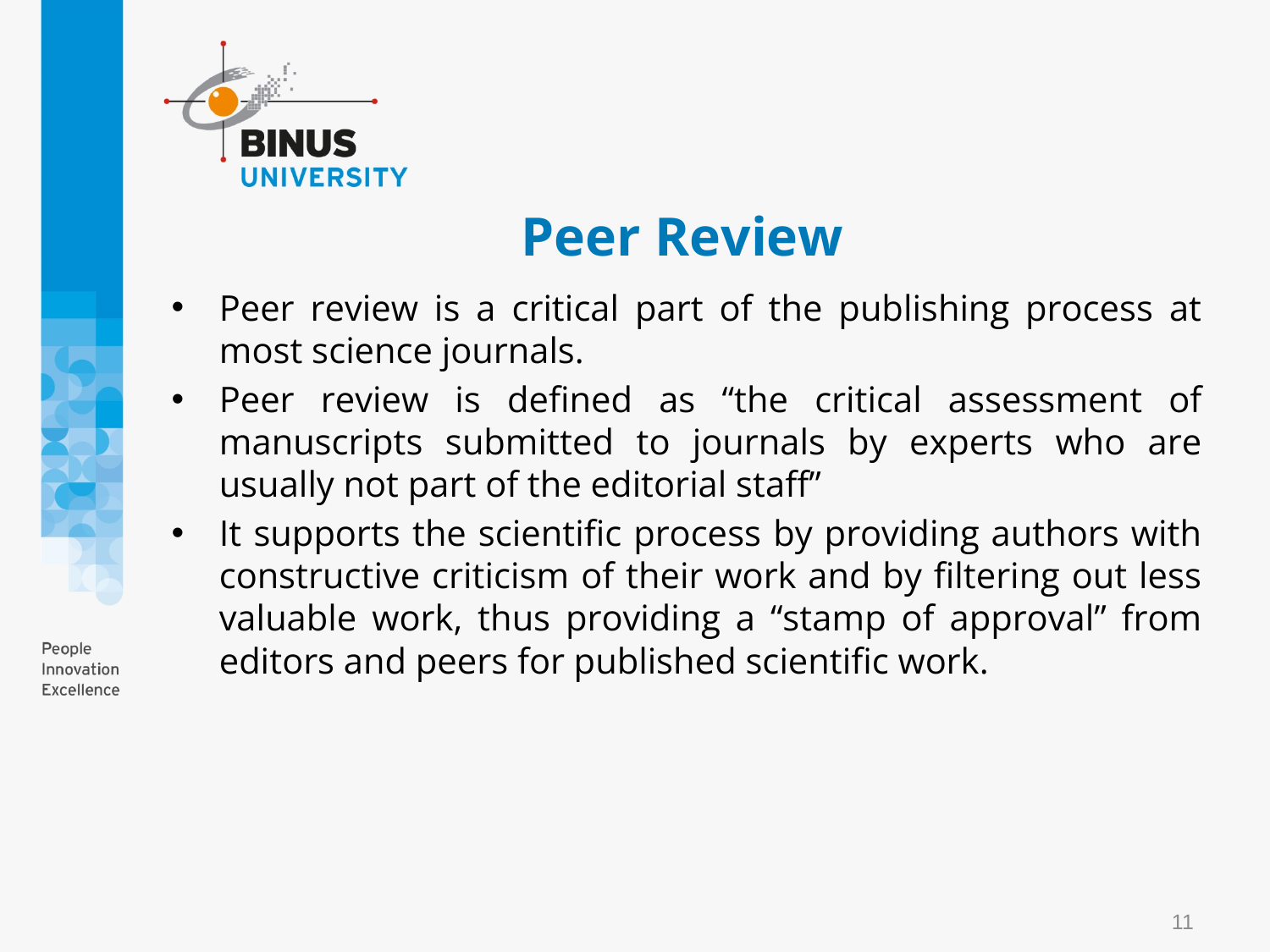

# Peer Review
Peer review is a critical part of the publishing process at most science journals.
Peer review is defined as “the critical assessment of manuscripts submitted to journals by experts who are usually not part of the editorial staff”
It supports the scientific process by providing authors with constructive criticism of their work and by filtering out less valuable work, thus providing a “stamp of approval” from editors and peers for published scientific work.

11